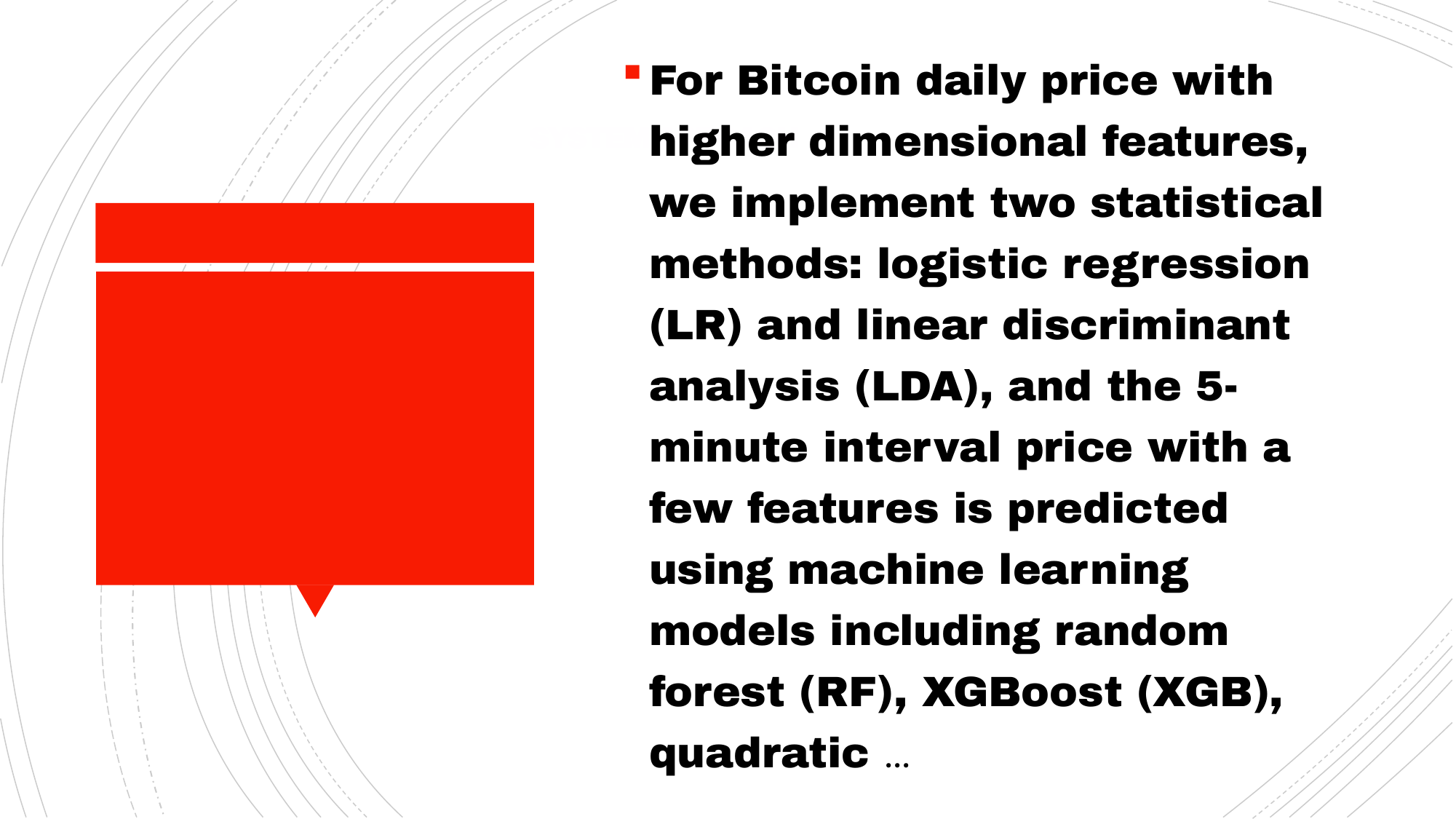

For Bitcoin daily price with higher dimensional features, we implement two statistical methods: logistic regression (LR) and linear discriminant analysis (LDA), and the 5-minute interval price with a few features is predicted using machine learning models including random forest (RF), XGBoost (XGB), quadratic ...
# SYSTEM APROACH